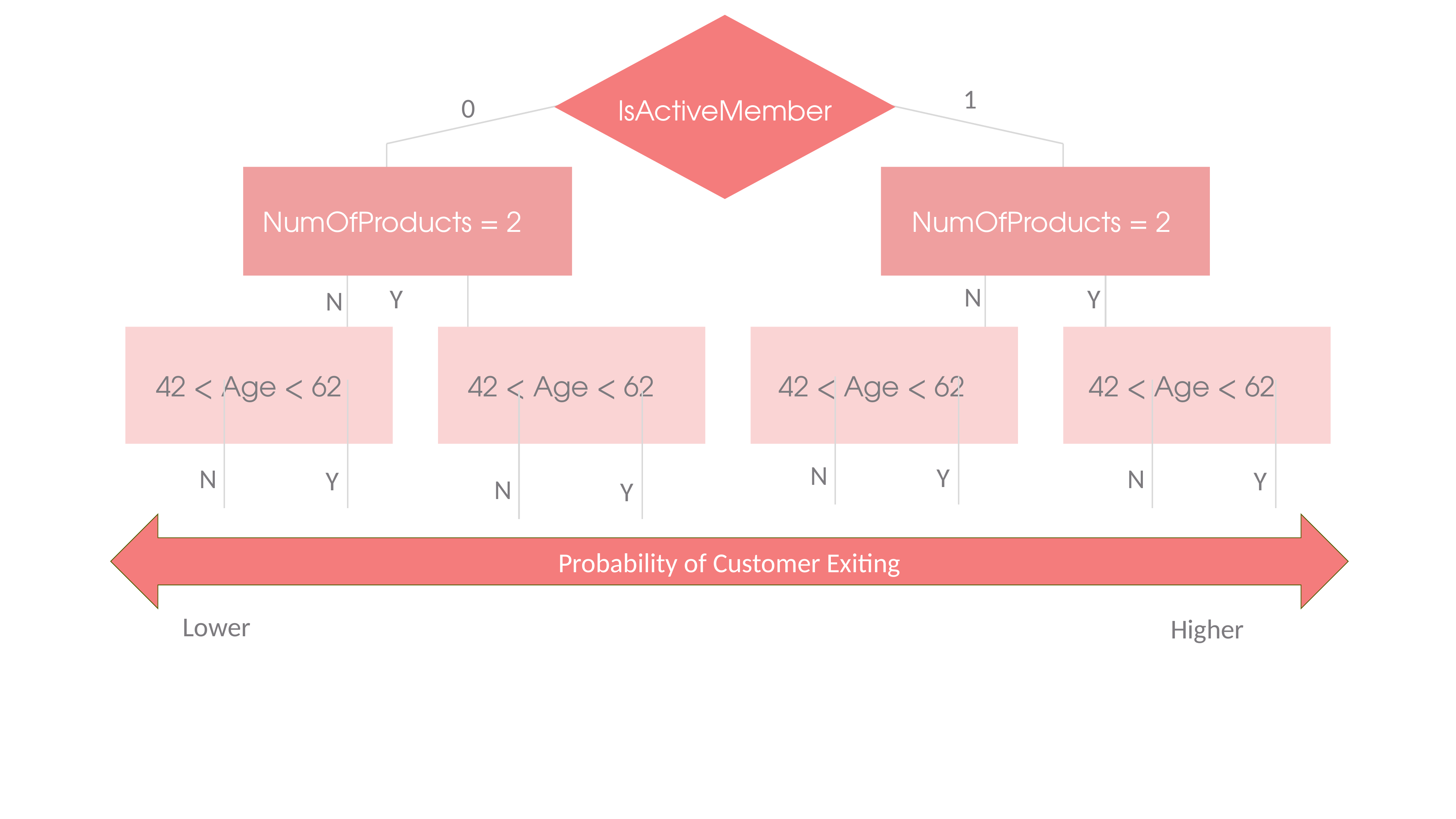

1
0
IsActiveMember

NumOfProducts = 2
NumOfProducts = 2
N
Y
Y
N

42 < Age < 62
42 < Age < 62
42 < Age < 62
42 < Age < 62
N
Y
N
N
Y
Y
N
Y
Probability of Customer Exiting
Lower
Higher